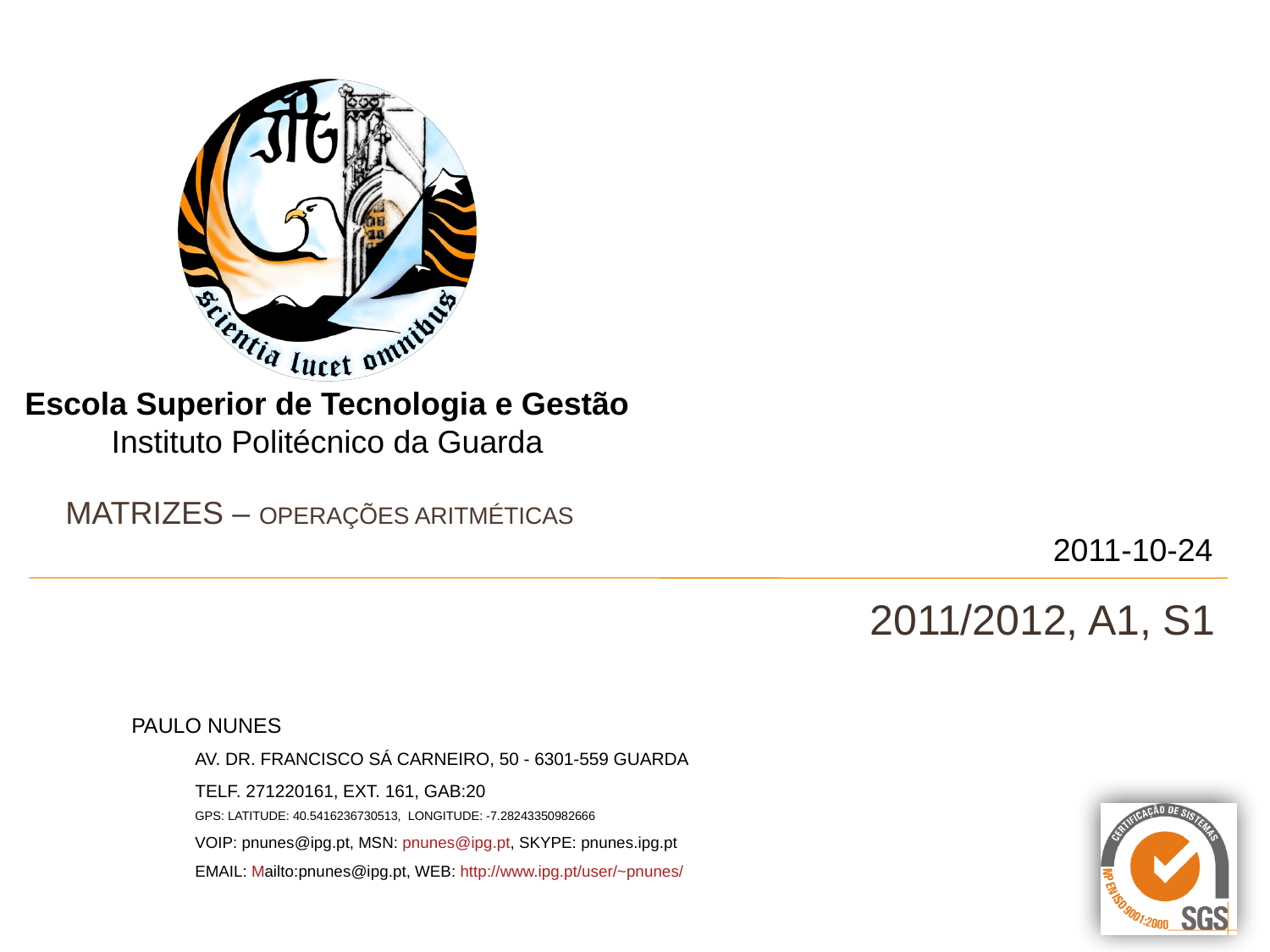

# MATRIZES – Operações aritméticas
2011-10-24
2011/2012, A1, S1